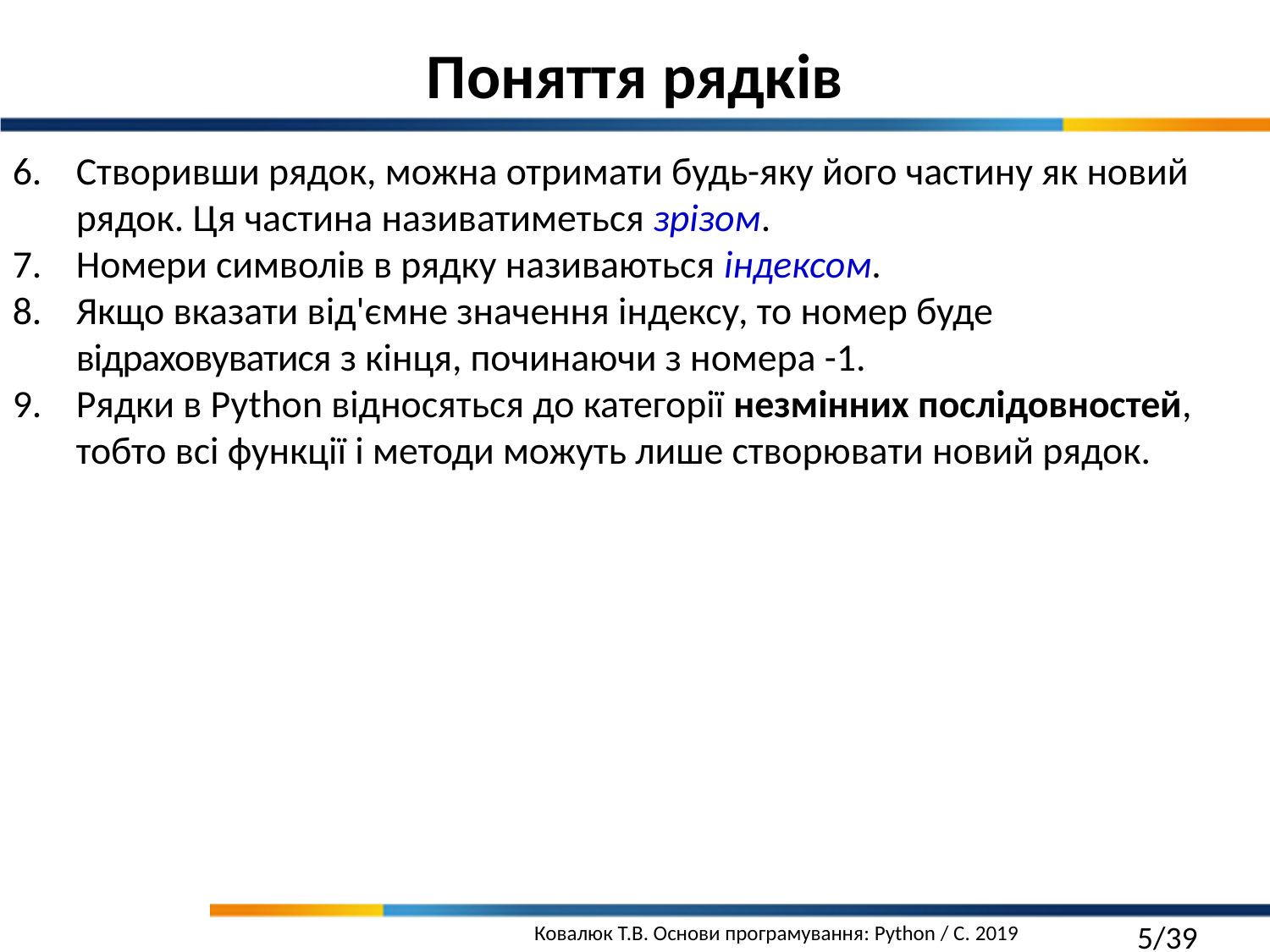

Поняття рядків
Створивши рядок, можна отримати будь-яку його частину як новий рядок. Ця частина називатиметься зрізом.
Номери символів в рядку називаються індексом.
Якщо вказати від'ємне значення індексу, то номер буде відраховуватися з кінця, починаючи з номера -1.
Рядки в Python відносяться до категорії незмінних послідовностей, тобто всі функції і методи можуть лише створювати новий рядок.